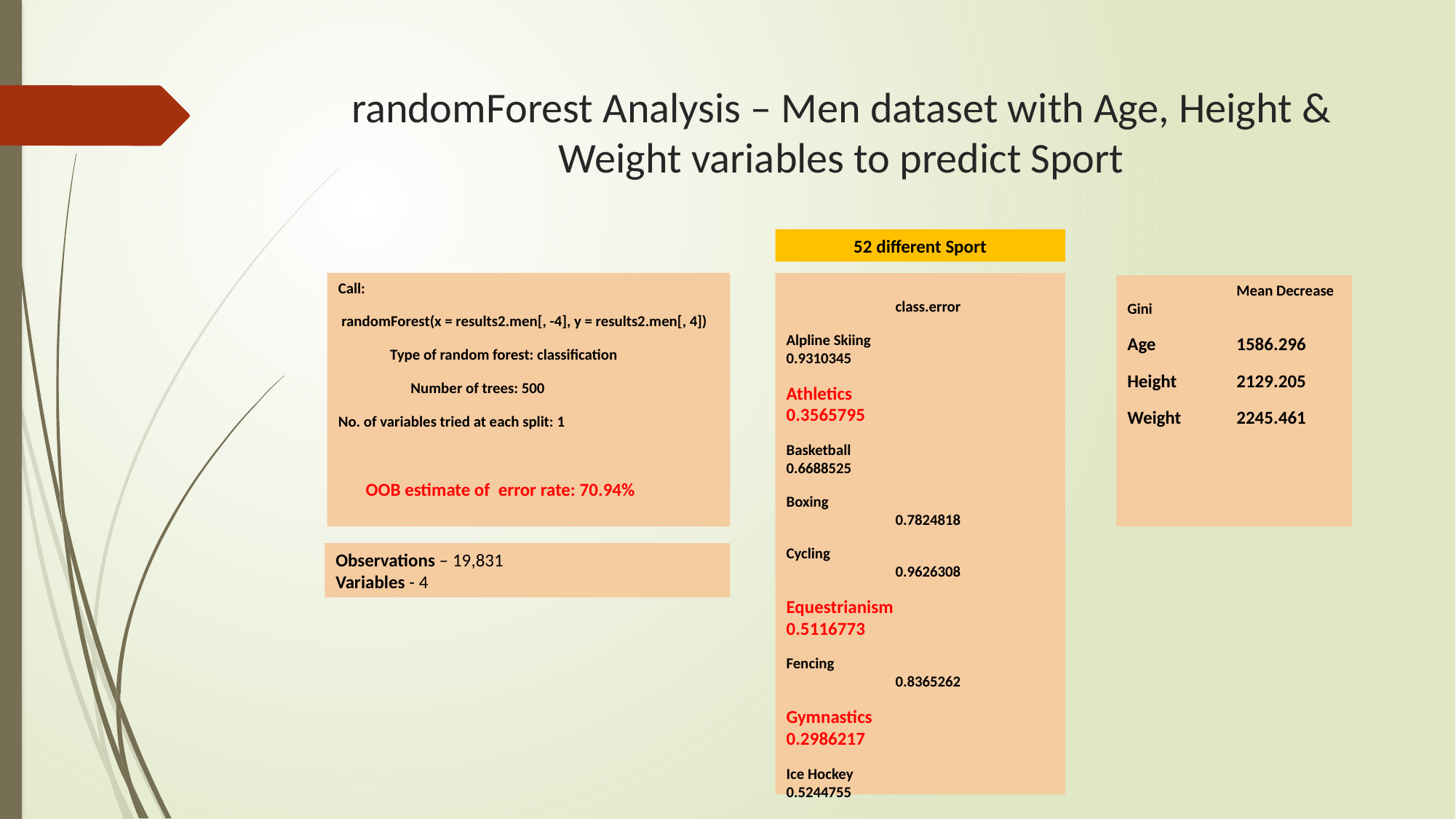

# randomForest Analysis – Men dataset with Age, Height & Weight variables to predict Sport
52 different Sport

 			class.error
Alpline Skiing          	0.9310345
Athletics      		0.3565795
Basketball	      	0.6688525
Boxing			0.7824818
Cycling			0.9626308
Equestrianism		0.5116773
Fencing			0.8365262
Gymnastics		0.2986217
Ice Hockey		0.5244755
Judo			0.9704142
Swimming		0.4397272
Table Tennis		0.9759036
Weightlifting		0.5081967
Wresting		0.7274750

Call:
 randomForest(x = results2.men[, -4], y = results2.men[, 4])
               Type of random forest: classification
                     Number of trees: 500
No. of variables tried at each split: 1

        OOB estimate of  error rate: 70.94%
 	Mean Decrease Gini
Age            	1586.296
Height        	2129.205
Weight       	2245.461
Observations – 19,831
Variables - 4